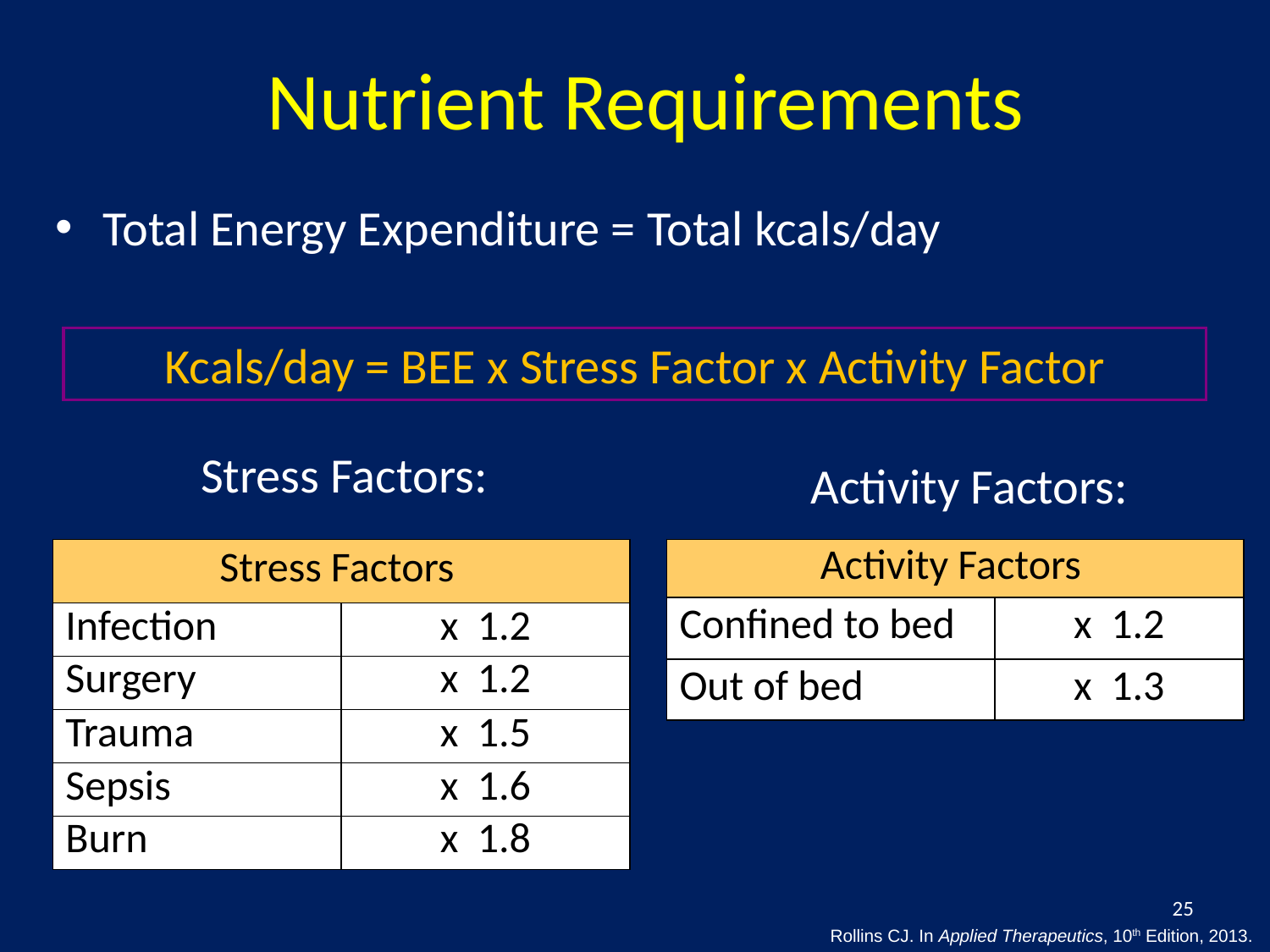

# Nutrient Requirements
Total Energy Expenditure = Total kcals/day

             Stress Factors:
Kcals/day = BEE x Stress Factor x Activity Factor
       Activity Factors:
| Stress Factors |  |
| --- | --- |
| Infection | x 1.2 |
| Surgery | x 1.2 |
| Trauma | x 1.5 |
| Sepsis | x 1.6 |
| Burn | x 1.8 |
| Activity Factors |  |
| --- | --- |
| Confined to bed | x 1.2 |
| Out of bed | x 1.3 |
25
Rollins CJ. In Applied Therapeutics, 10th Edition, 2013.